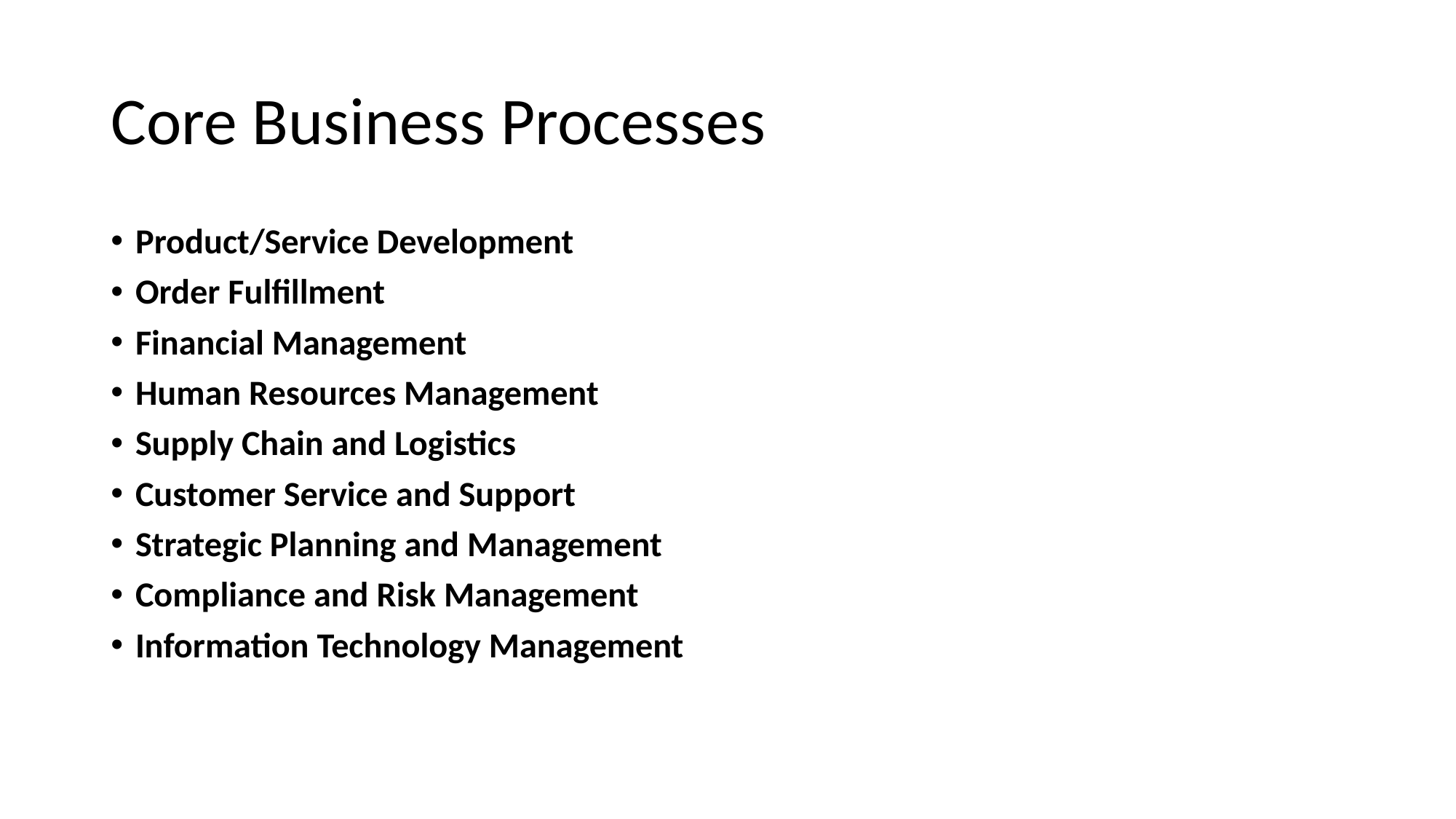

# Core Business Processes
Product/Service Development
Order Fulfillment
Financial Management
Human Resources Management
Supply Chain and Logistics
Customer Service and Support
Strategic Planning and Management
Compliance and Risk Management
Information Technology Management